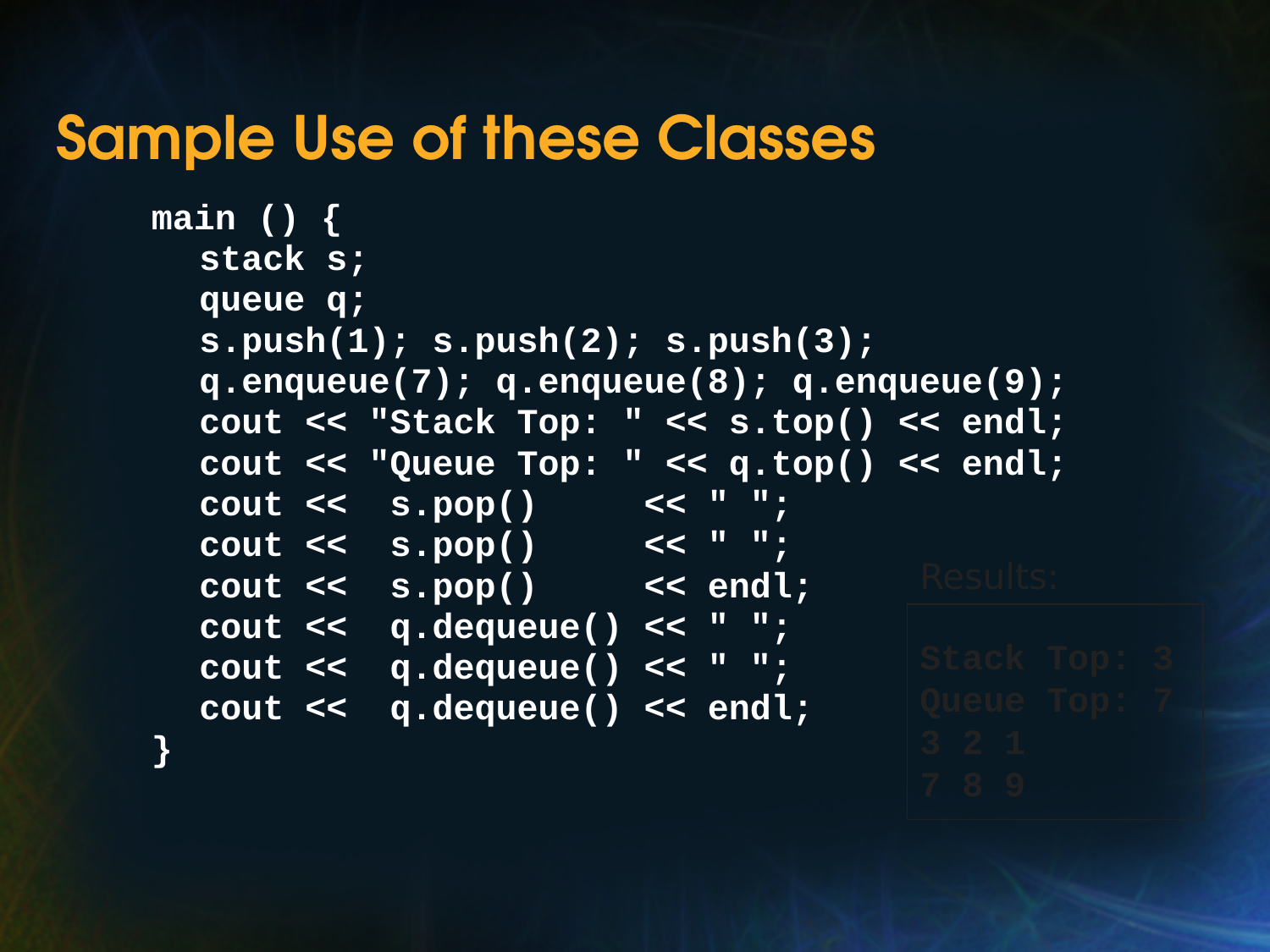

# Sample Use of these Classes
main () {
	stack s;
	queue q;
	s.push(1); s.push(2); s.push(3);
	q.enqueue(7); q.enqueue(8); q.enqueue(9);
	cout << "Stack Top: " << s.top() << endl;
	cout << "Queue Top: " << q.top() << endl;
	cout <<  s.pop()     << " ";
	cout <<  s.pop()     << " ";
	cout <<  s.pop()     << endl;
	cout <<  q.dequeue() << " ";
	cout <<  q.dequeue() << " ";
	cout <<  q.dequeue() << endl;
}

Results:

Stack Top: 3
Queue Top: 7
3 2 1
7 8 9